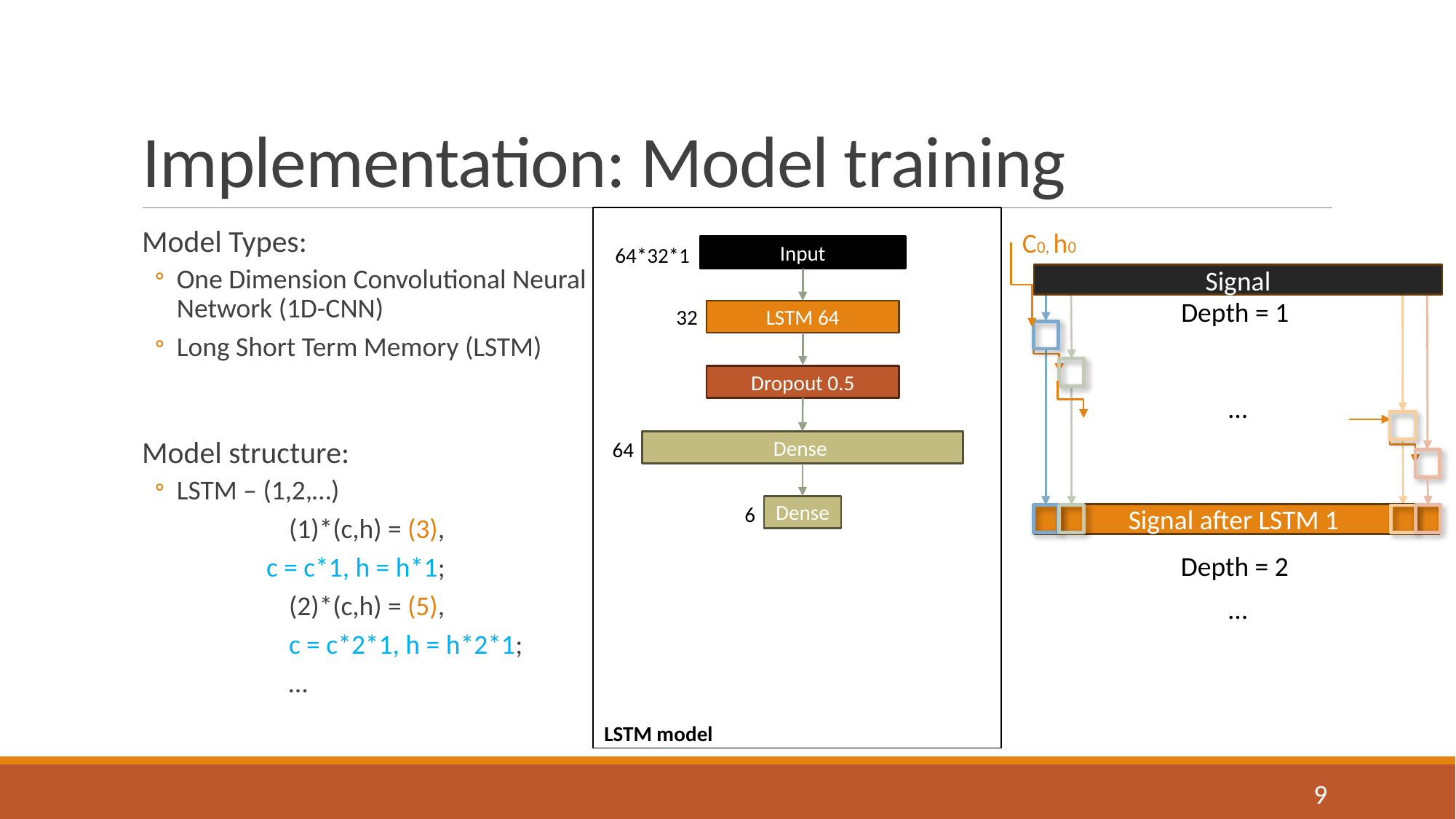

# Implementation: Model training

Dense
Input
LSTM 64
Dropout 0.5
Dense
64
6
64*32*1
LSTM model
32
C0, h0
Signal
Depth = 1

…

Signal after LSTM 1

Depth = 2
…
Model Types:
One Dimension Convolutional Neural Network (1D-CNN)
Long Short Term Memory (LSTM)

Model structure:
LSTM – (1,2,…)
	    (1)*(c,h) = (3),
                  c = c*1, h = h*1;
	    (2)*(c,h) = (5),
	    c = c*2*1, h = h*2*1;
	    …

9